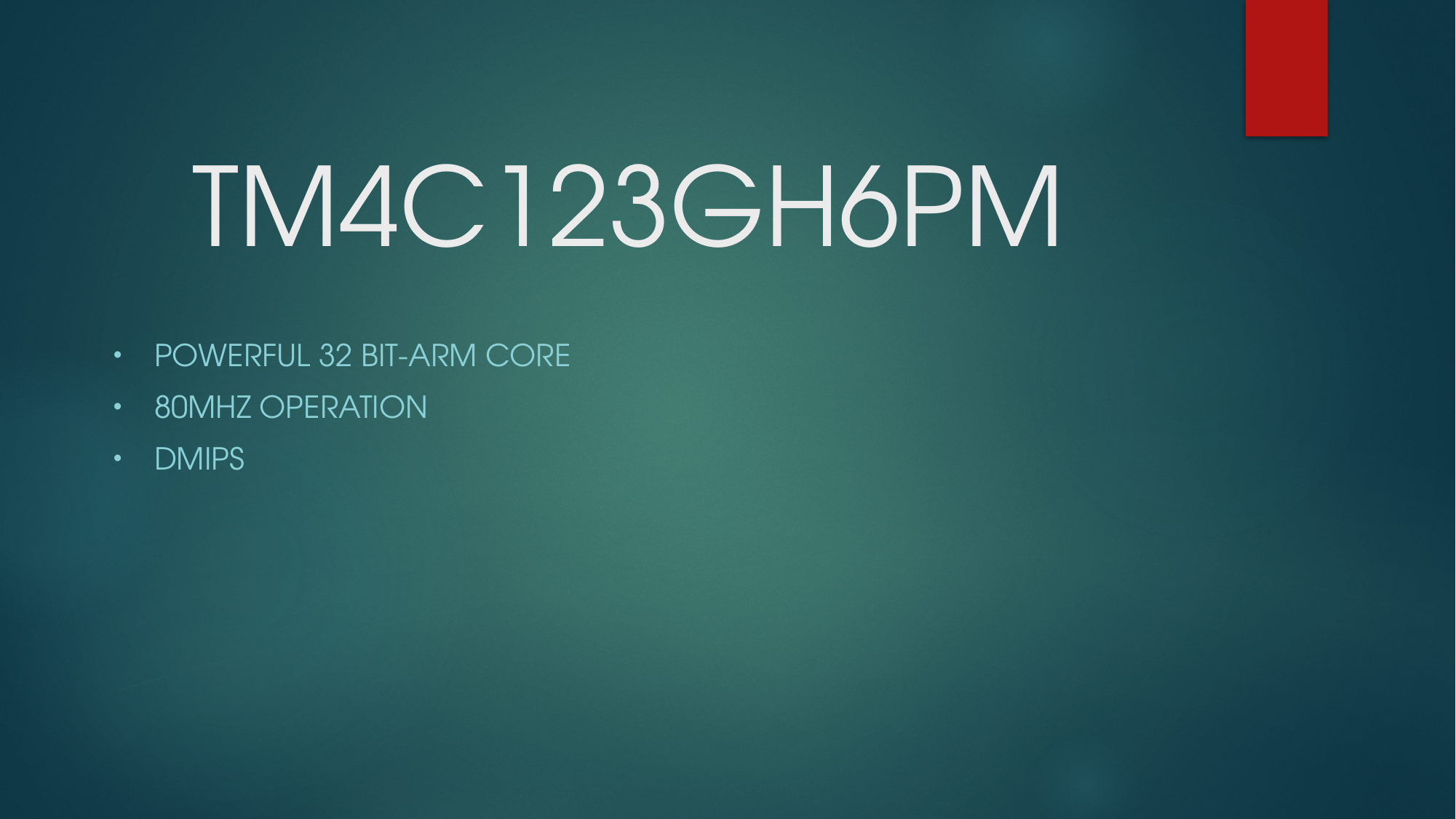

# TM4C123GH6PM
Powerful 32 bit-Arm core
80Mhz Operation
DMIPS